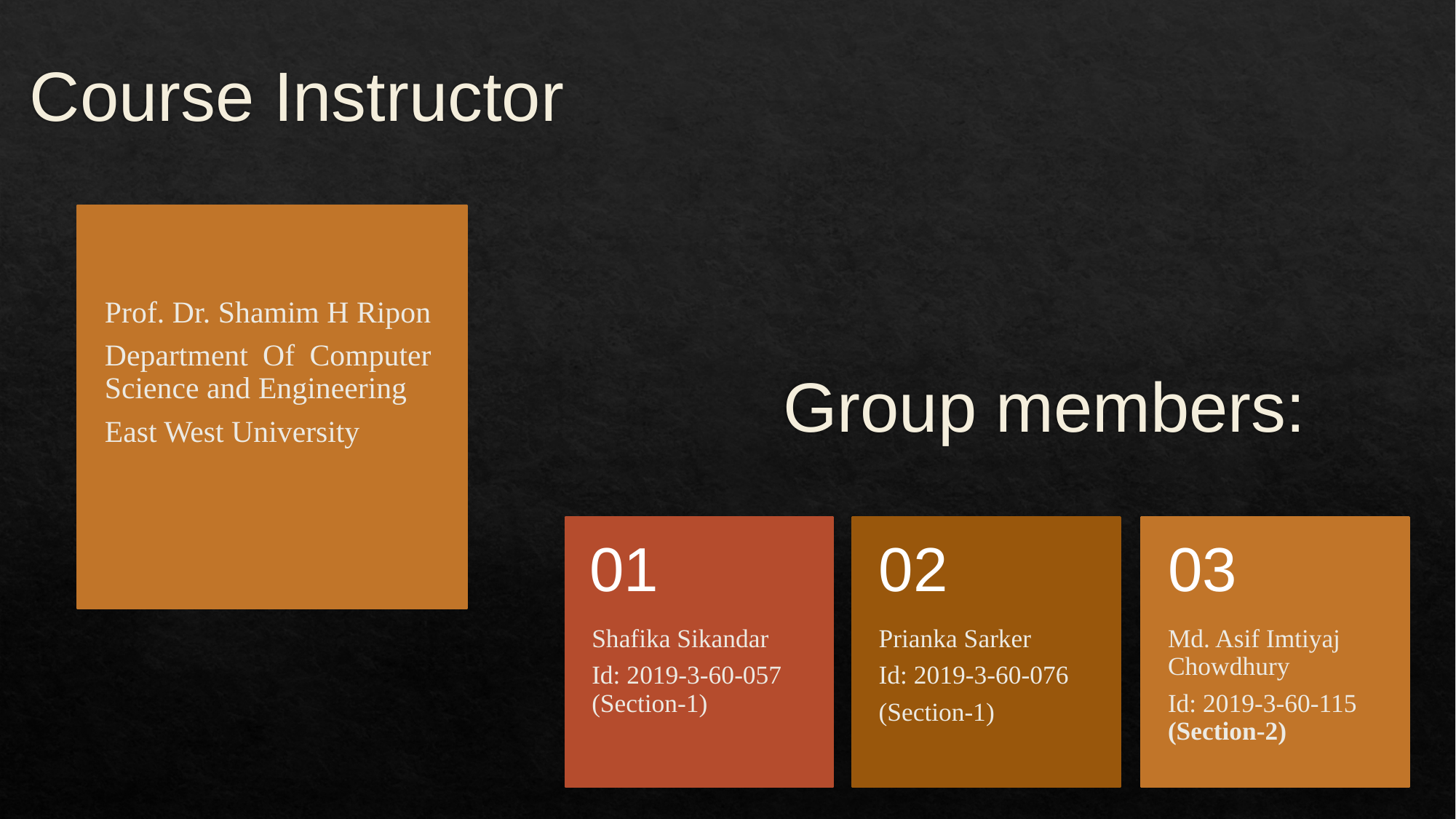

Course Instructor

Prof. Dr. Shamim H Ripon
Department Of Computer Science and Engineering
East West University
# Group members:
Shafika Sikandar
Id: 2019-3-60-057 (Section-1)
01
Prianka Sarker
Id: 2019-3-60-076
(Section-1)
02
Md. Asif Imtiyaj Chowdhury
Id: 2019-3-60-115 (Section-2)
03